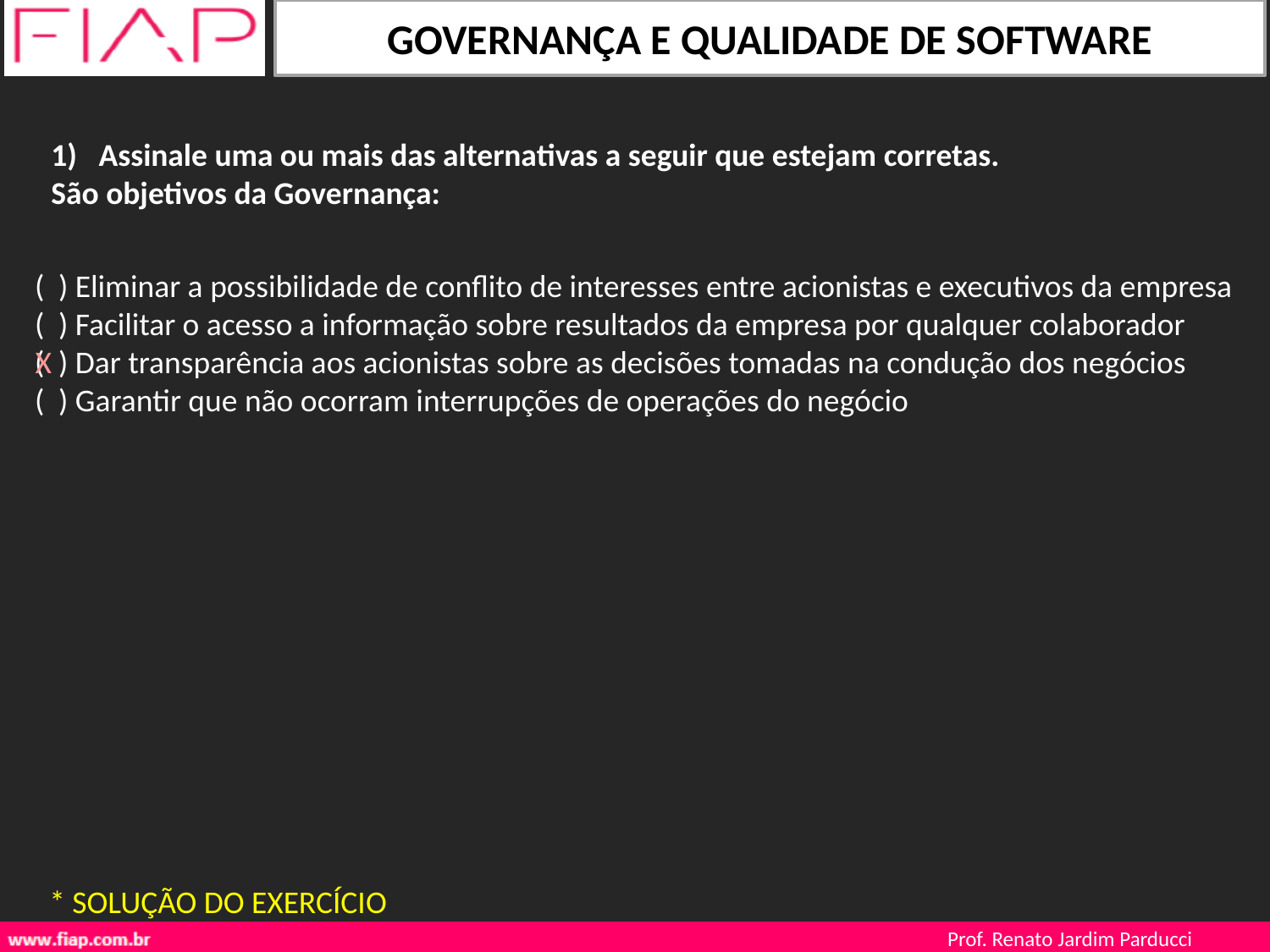

Assinale uma ou mais das alternativas a seguir que estejam corretas.
São objetivos da Governança:
(  ) Eliminar a possibilidade de conflito de interesses entre acionistas e executivos da empresa
(  ) Facilitar o acesso a informação sobre resultados da empresa por qualquer colaborador
(  ) Dar transparência aos acionistas sobre as decisões tomadas na condução dos negócios
(  ) Garantir que não ocorram interrupções de operações do negócio
X
* SOLUÇÃO DO EXERCÍCIO